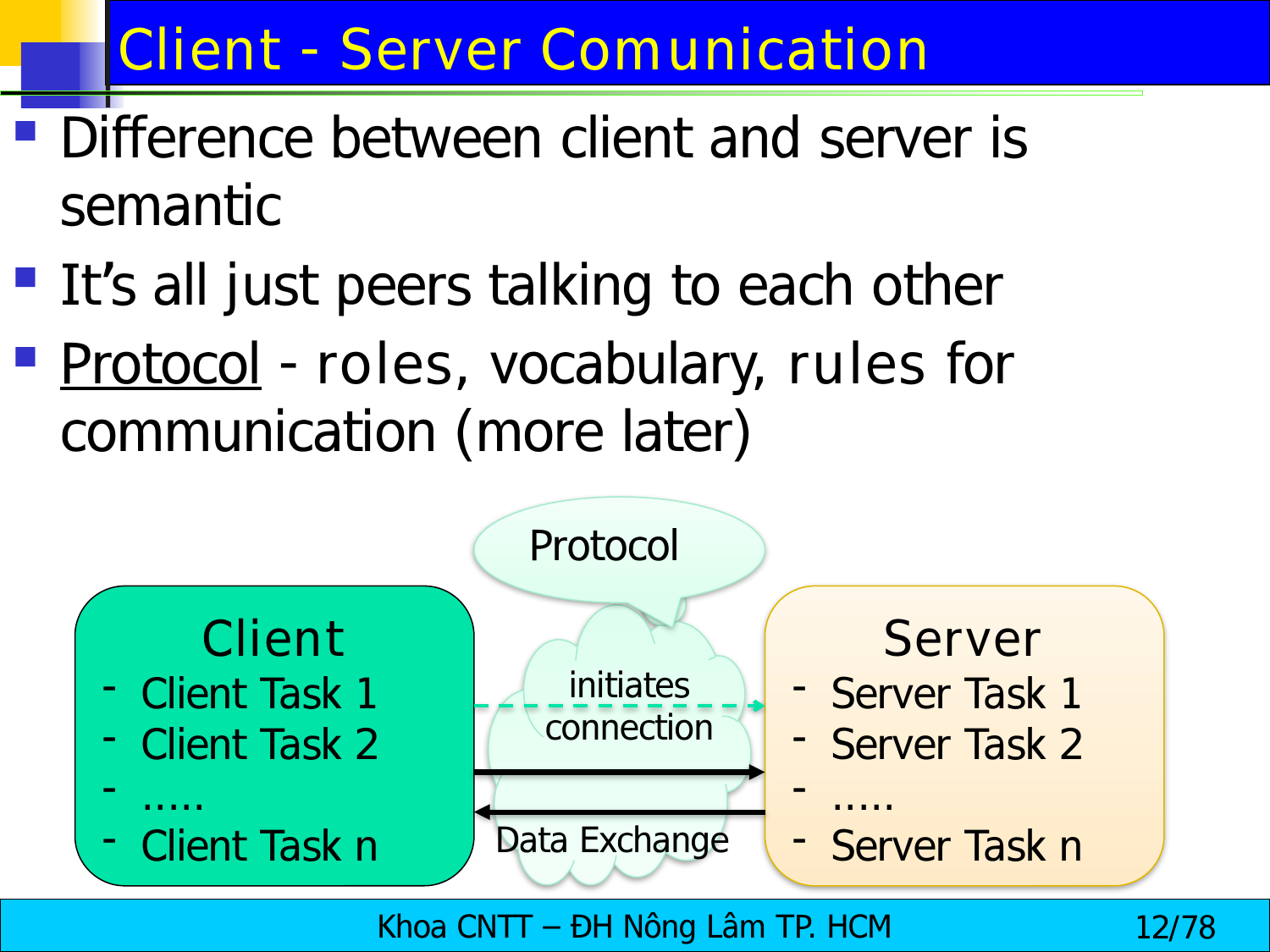

# Client - Server Comunication
Difference between client and server is semantic
It’s all just peers talking to each other
Protocol - roles, vocabulary, rules for communication (more later)
Protocol
Client
Client Task 1
Client Task 2
.....
Client Task n

Server
Server Task 1
Server Task 2
.....
Server Task n

initiates connection
Data Exchange